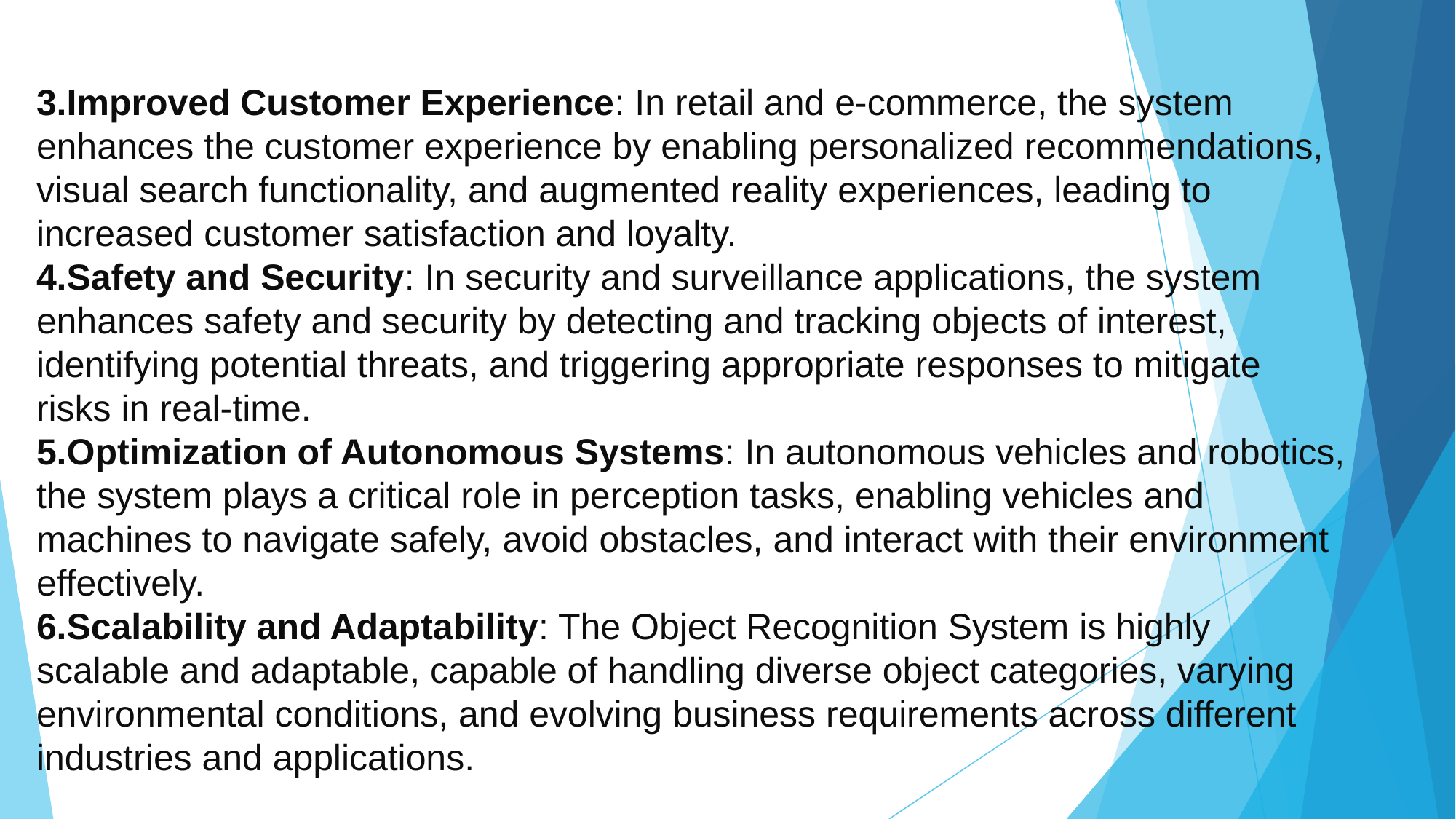

3.Improved Customer Experience: In retail and e-commerce, the system enhances the customer experience by enabling personalized recommendations, visual search functionality, and augmented reality experiences, leading to increased customer satisfaction and loyalty.
4.Safety and Security: In security and surveillance applications, the system enhances safety and security by detecting and tracking objects of interest, identifying potential threats, and triggering appropriate responses to mitigate risks in real-time.
5.Optimization of Autonomous Systems: In autonomous vehicles and robotics, the system plays a critical role in perception tasks, enabling vehicles and machines to navigate safely, avoid obstacles, and interact with their environment effectively.
6.Scalability and Adaptability: The Object Recognition System is highly scalable and adaptable, capable of handling diverse object categories, varying environmental conditions, and evolving business requirements across different industries and applications.